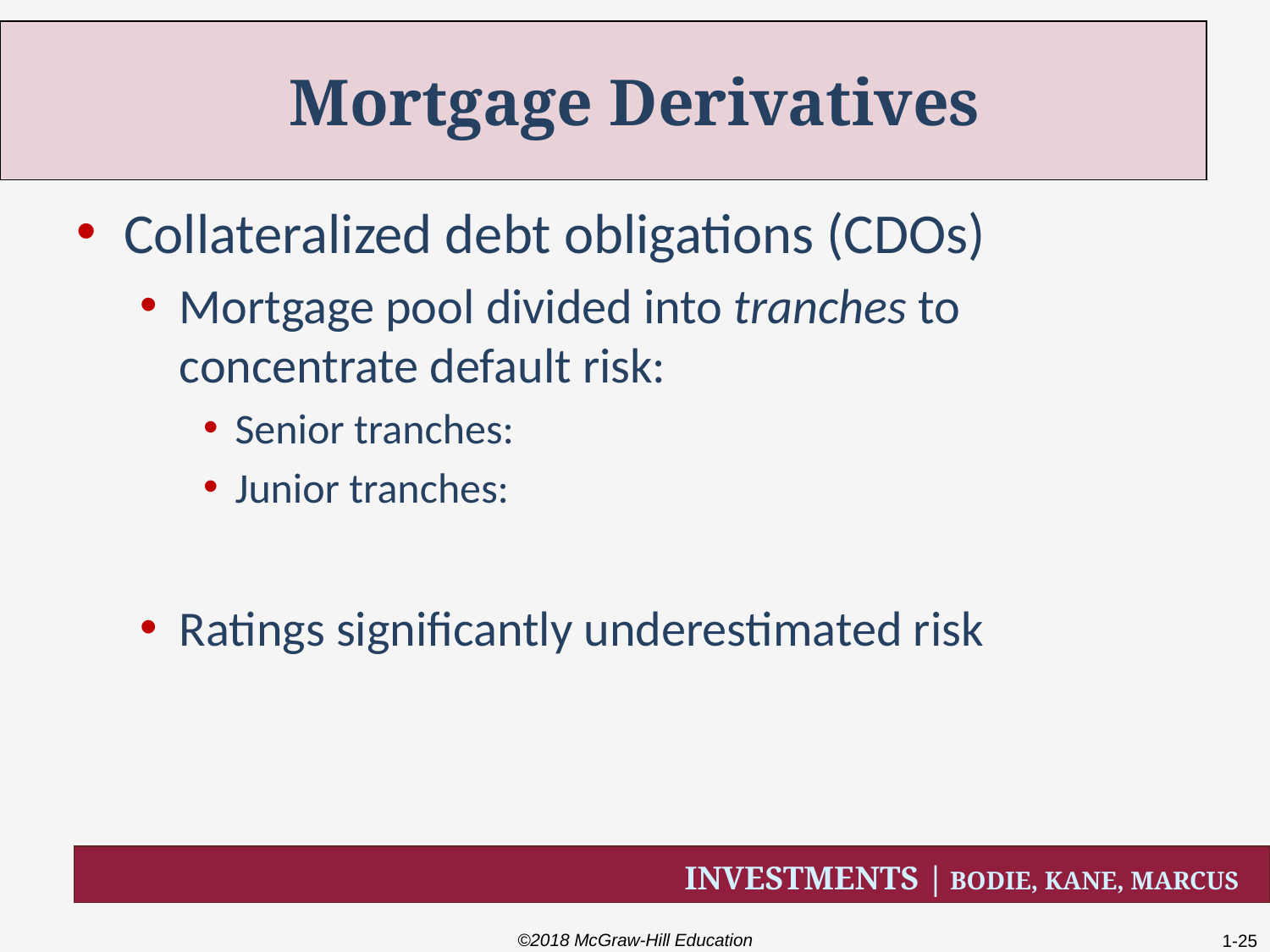

# Mortgage Derivatives
Collateralized debt obligations (CDOs)
Mortgage pool divided into tranches to concentrate default risk:
Senior tranches:
Junior tranches:

Ratings significantly underestimated risk
©2018 McGraw-Hill Education
1-25